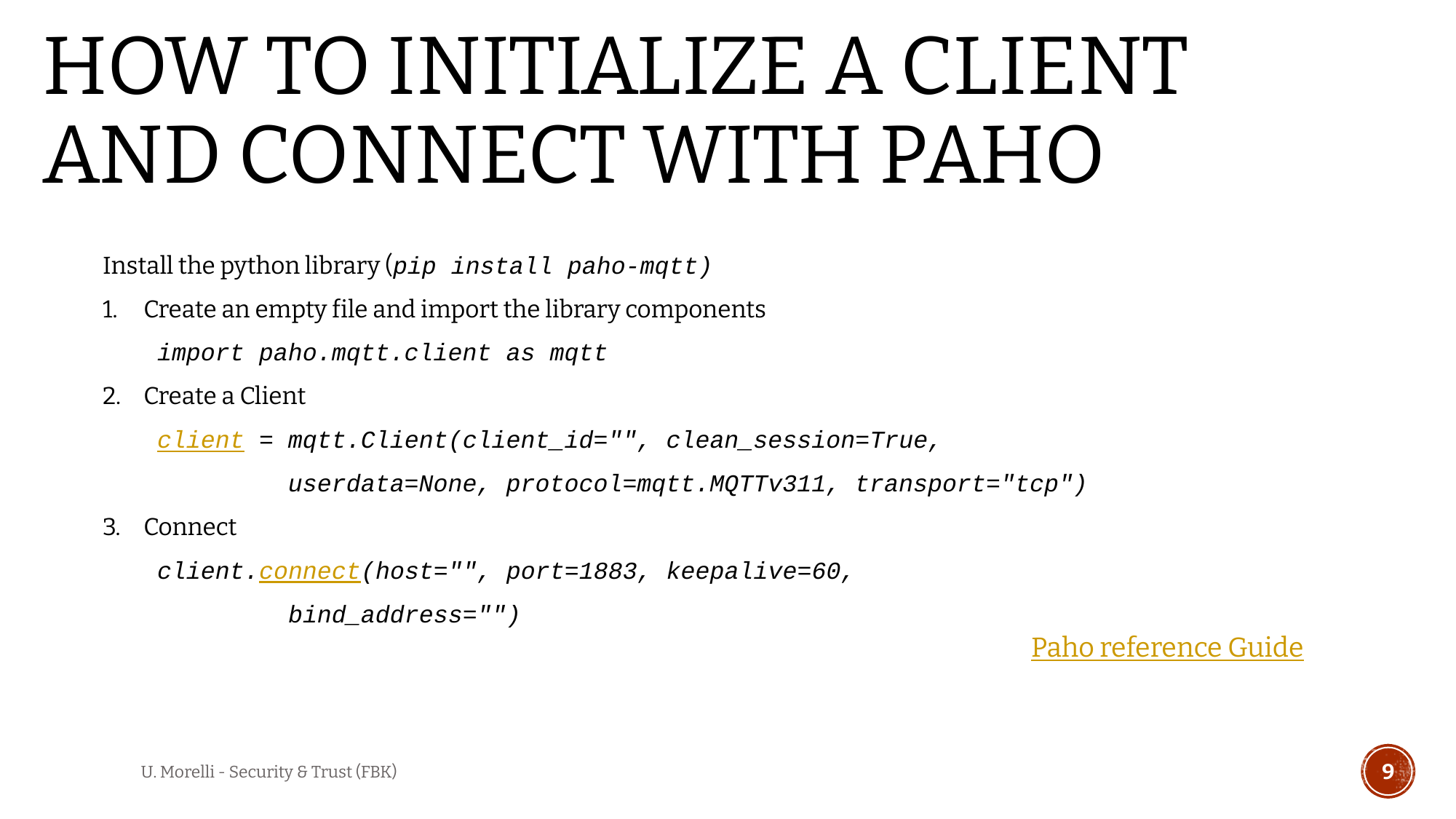

# How to initialize a client and connect with Paho
Install the python library (pip install paho-mqtt)
Create an empty file and import the library components
import paho.mqtt.client as mqtt
Create a Client
client = mqtt.Client(client_id="", clean_session=True,
         userdata=None, protocol=mqtt.MQTTv311, transport="tcp")
Connect
client.connect(host="", port=1883, keepalive=60,
         bind_address="")
Paho reference Guide
U. Morelli - Security & Trust (FBK)
9